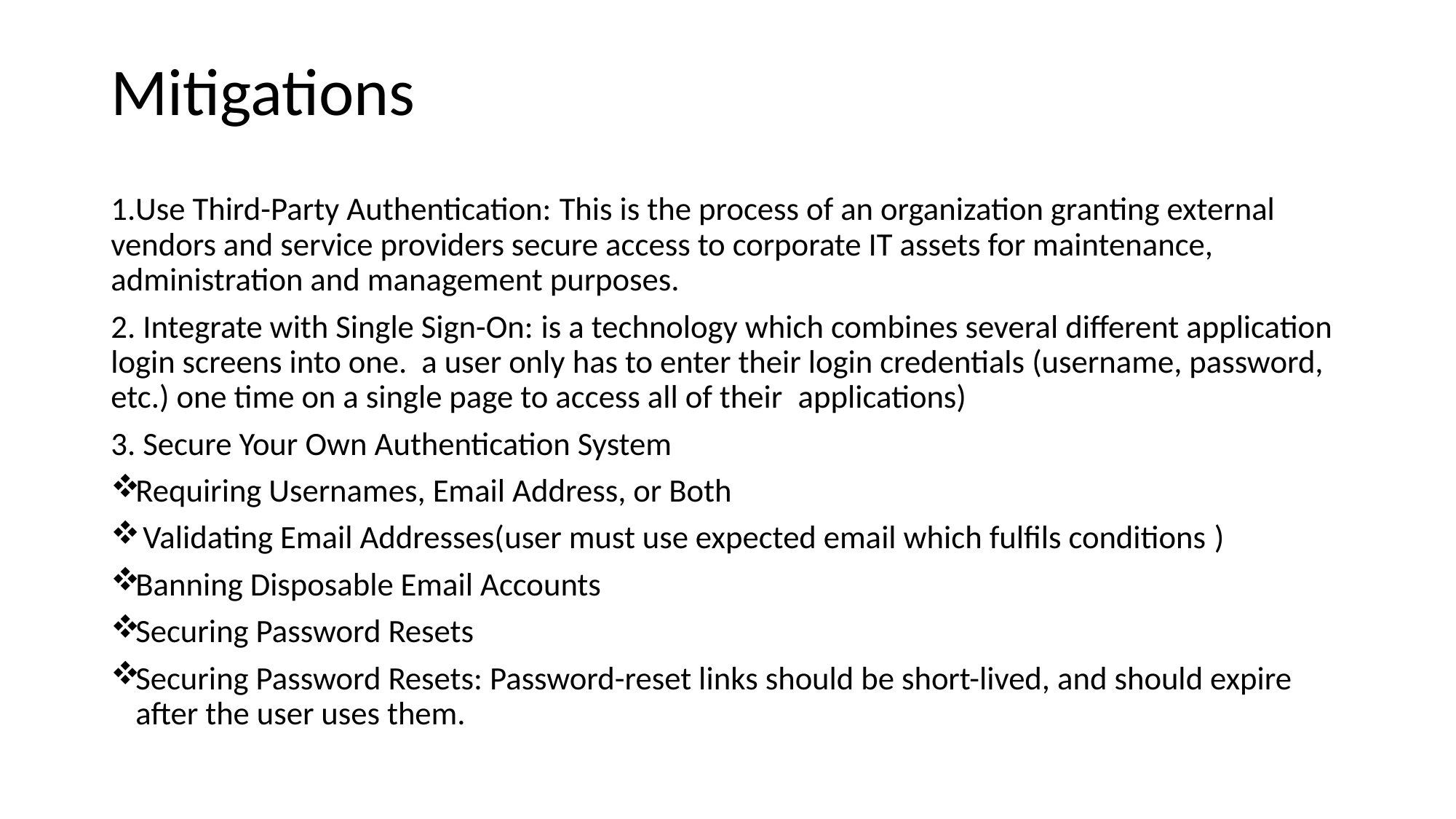

# Mitigations
1.Use Third-Party Authentication: This is the process of an organization granting external vendors and service providers secure access to corporate IT assets for maintenance, administration and management purposes.
2. Integrate with Single Sign-On: is a technology which combines several different application login screens into one.  a user only has to enter their login credentials (username, password, etc.) one time on a single page to access all of their  applications)
3. Secure Your Own Authentication System
Requiring Usernames, Email Address, or Both
 Validating Email Addresses(user must use expected email which fulfils conditions )
Banning Disposable Email Accounts
Securing Password Resets
Securing Password Resets: Password-reset links should be short-lived, and should expire after the user uses them.